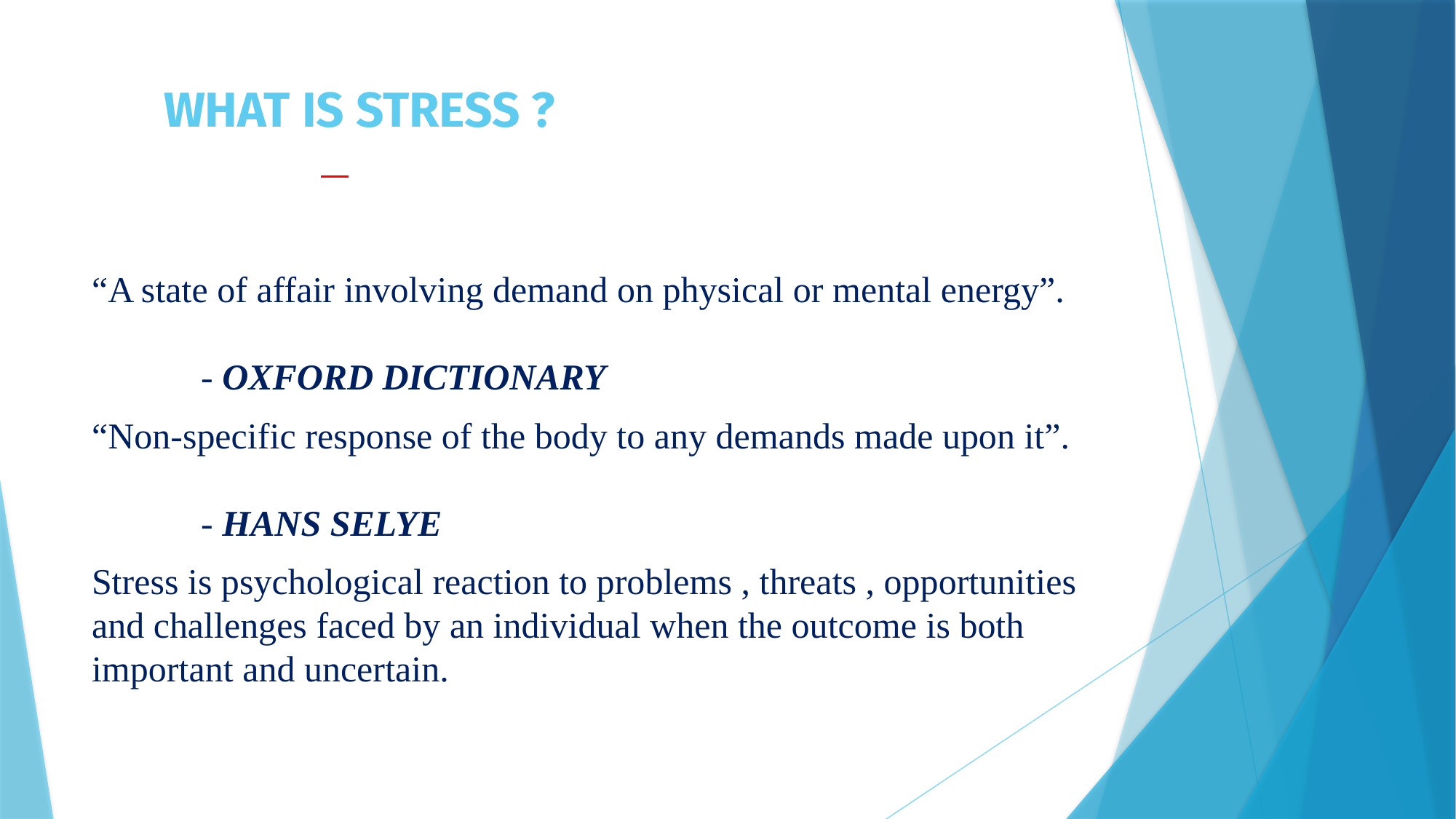

# WHAT IS STRESS ?
“A state of affair involving demand on physical or mental energy”.
										- OXFORD DICTIONARY
“Non-specific response of the body to any demands made upon it”.
										- HANS SELYE
Stress is psychological reaction to problems , threats , opportunities and challenges faced by an individual when the outcome is both important and uncertain.